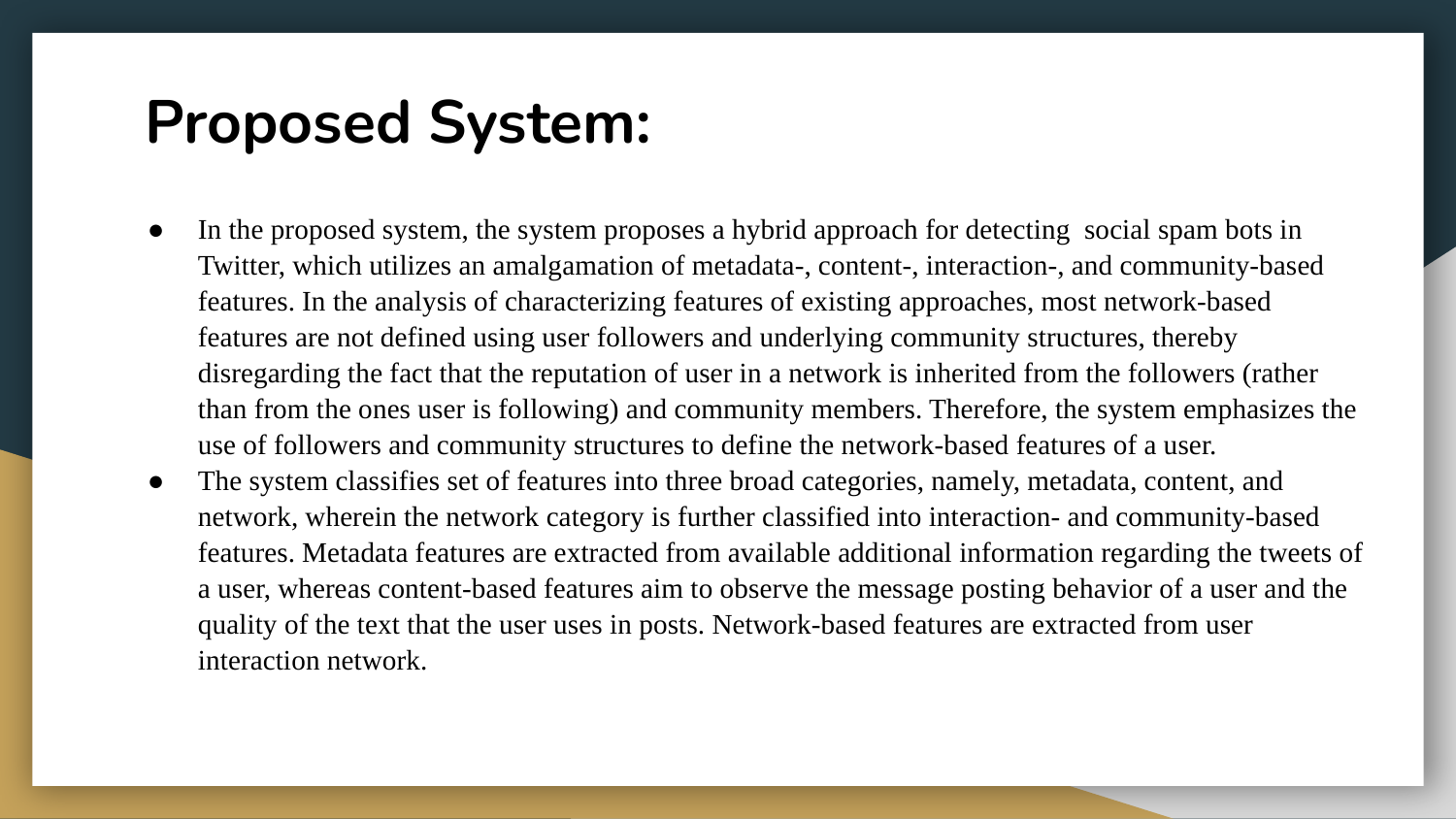

# Proposed System:

In the proposed system, the system proposes a hybrid approach for detecting  social spam bots in Twitter, which utilizes an amalgamation of metadata-, content-, interaction-, and community-based features. In the analysis of characterizing features of existing approaches, most network-based features are not defined using user followers and underlying community structures, thereby disregarding the fact that the reputation of user in a network is inherited from the followers (rather than from the ones user is following) and community members. Therefore, the system emphasizes the use of followers and community structures to define the network-based features of a user.
The system classifies set of features into three broad categories, namely, metadata, content, and network, wherein the network category is further classified into interaction- and community-based features. Metadata features are extracted from available additional information regarding the tweets of a user, whereas content-based features aim to observe the message posting behavior of a user and the quality of the text that the user uses in posts. Network-based features are extracted from user interaction network.